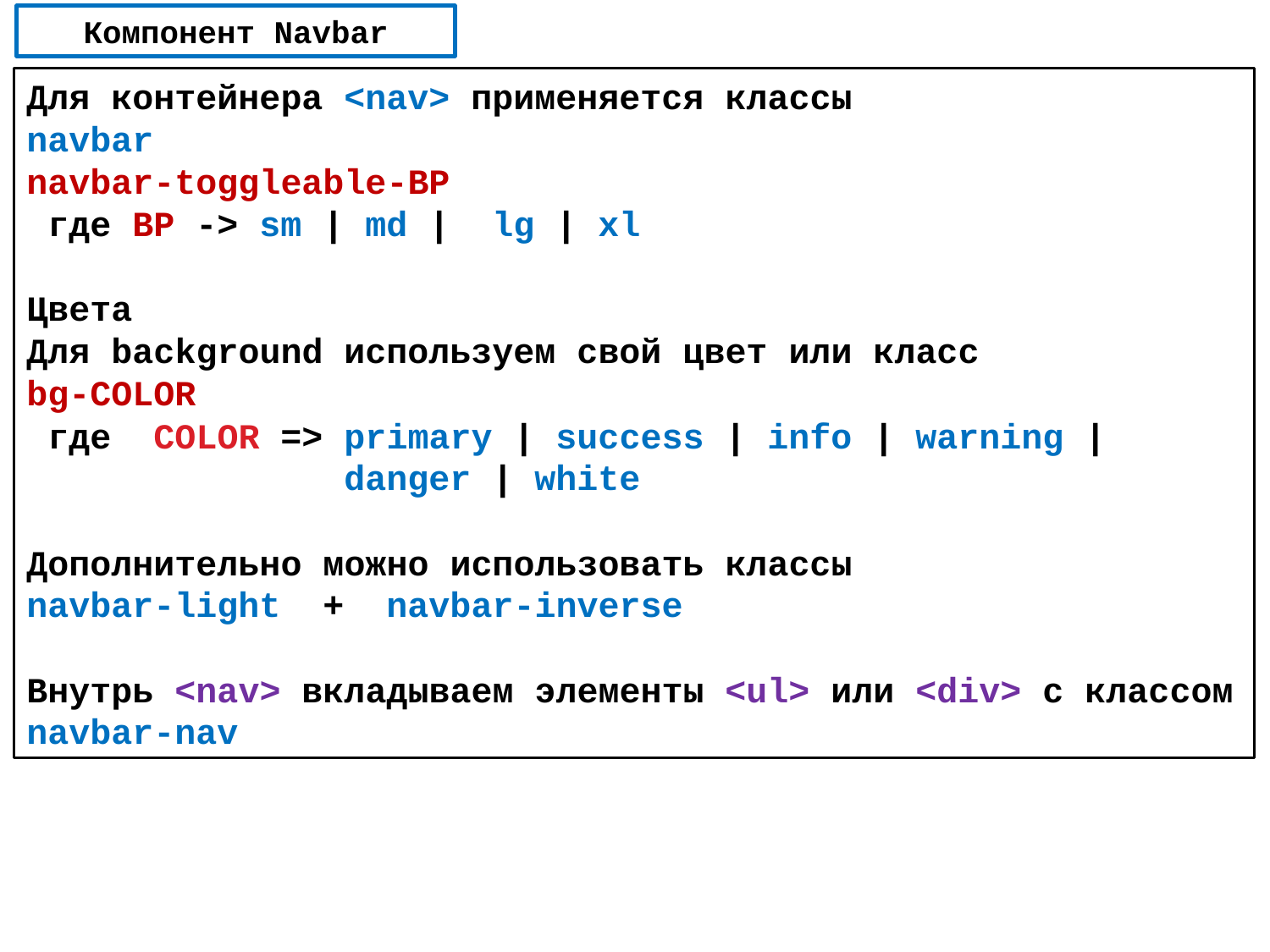

Компонент Navbar
Для контейнера <nav> применяeтся классы
navbar
navbar-toggleable-BP
 где BP -> sm | md |  lg | xl

Цвета
Для background используем свой цвет или класс
bg-COLOR
 где  COLOR => primary | success | info | warning |
		   danger | white

Дополнительно можно использовать классы
navbar-light  +  navbar-inverse

Внутрь <nav> вкладываем элементы <ul> или <div> c классом navbar-nav